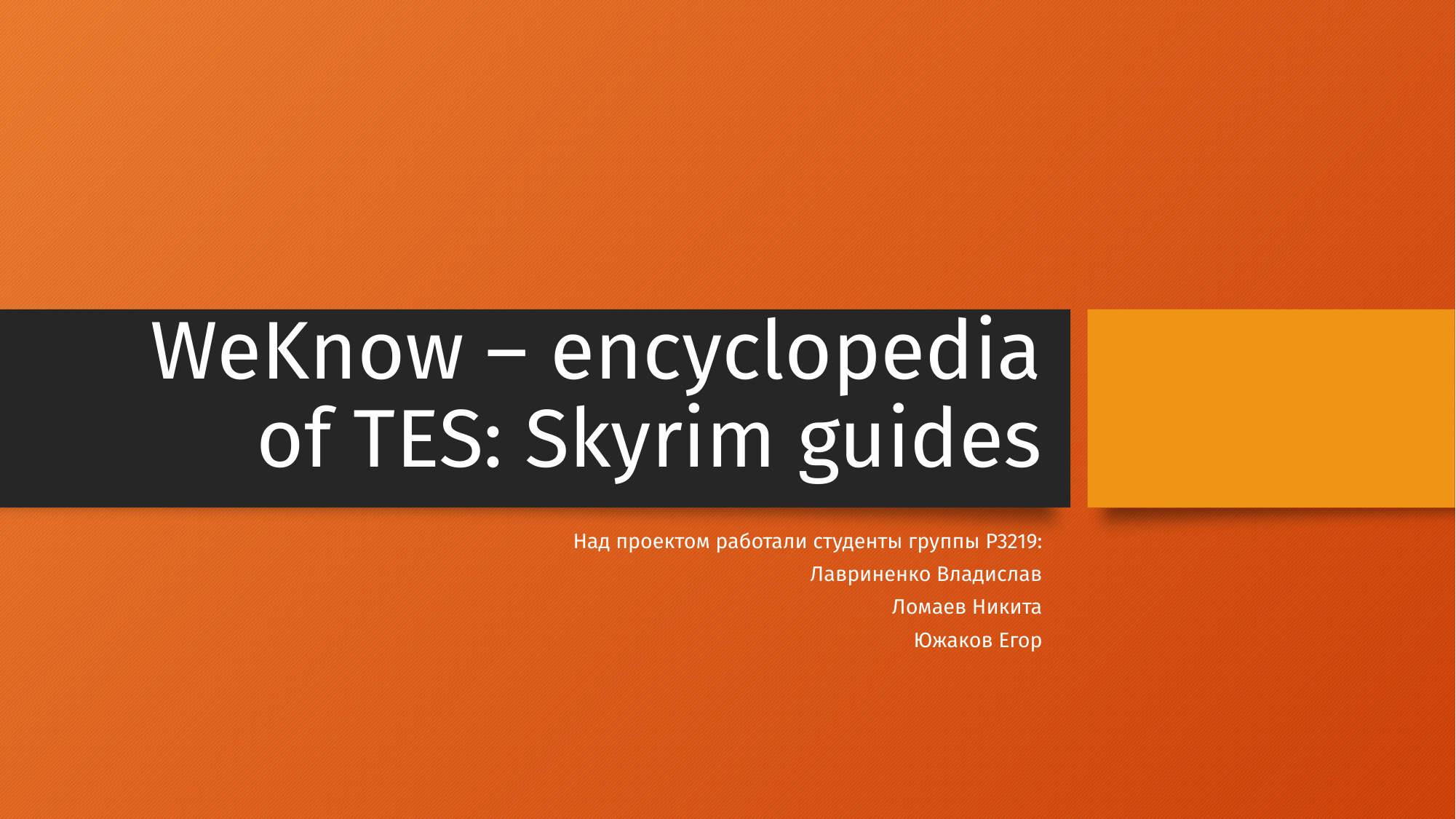

# WeKnow – encyclopedia of TES: Skyrim guides
Над проектом работали студенты группы P3219:
Лавриненко Владислав
Ломаев Никита
Южаков Егор